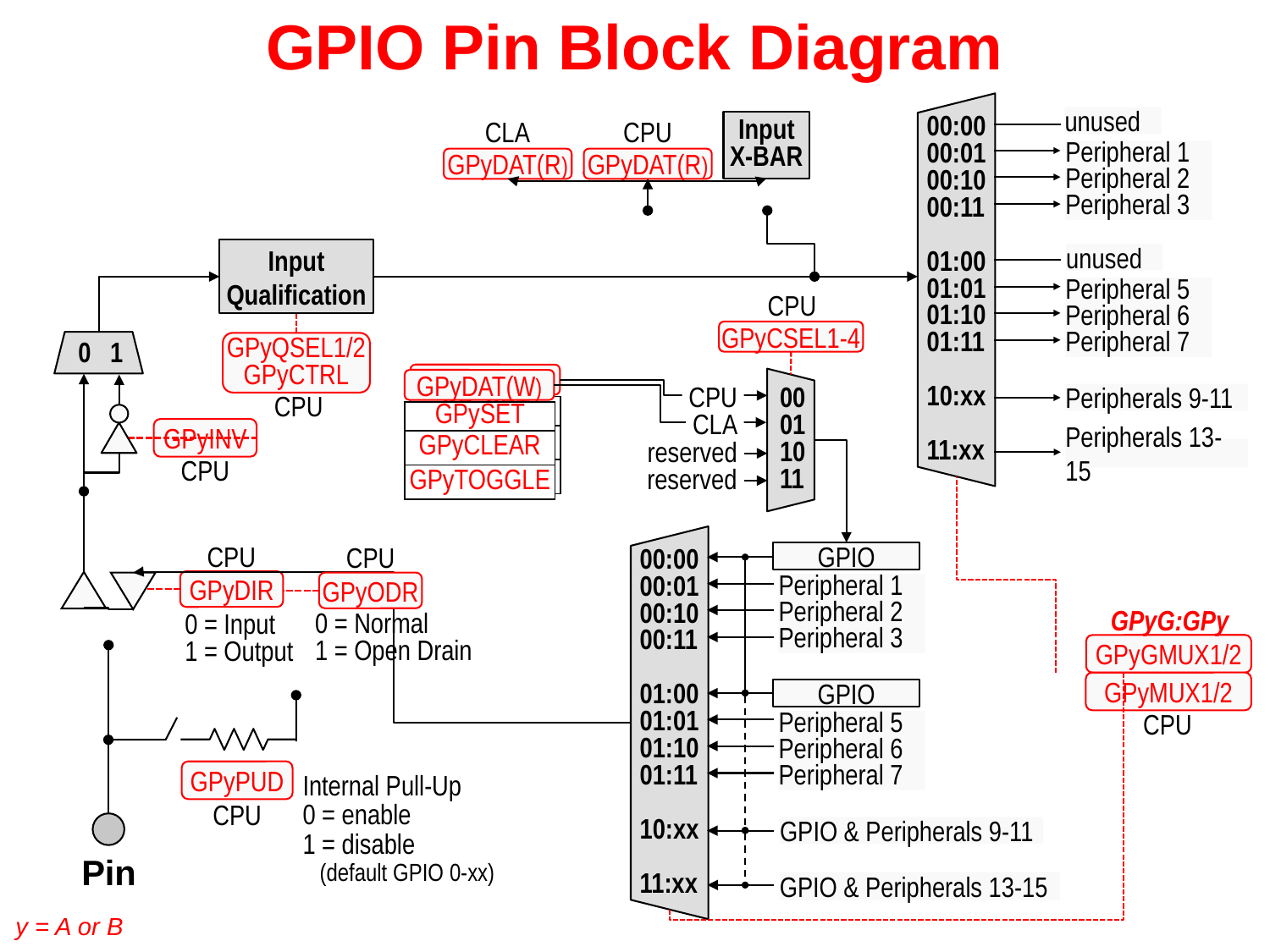

# GPIO Pin Block Diagram
unused
Input
X-BAR
00:00
00:01
00:10
00:11

01:00
01:01
01:10
01:11

10:xx

11:xx
CLA
CPU
Peripheral 1
GPyDAT(R)
GPyDAT(R)
Peripheral 2
Peripheral 3
Input
Qualification
unused

Peripheral 5
CPU
Peripheral 6
GPyCSEL1-4
Peripheral 7

GPyQSEL1/2
GPyCTRL
0   1
GPyDAT(W)
GPyDAT(W)
Peripherals 9-11
00
01
10
11
CPU
CPU
| GPySET |
| --- |
| GPyCLEAR |
| GPyTOGGLE |
| GPySET |
| --- |
| GPyCLEAR |
| GPyTOGGLE |

CLA

GPyINV
Peripherals 13-15
reserved
CPU
reserved
GPIO
00:00
00:01
00:10
00:11

01:00
01:01
01:10
01:11

10:xx

11:xx
CPU
CPU
GPyDIR

GPyODR

Peripheral 1
Peripheral 2
GPyG:GPy
0 = Normal
1 = Open Drain
0 = Input
1 = Output
Peripheral 3
GPyGMUX1/2
GPyMUX1/2
GPIO

Peripheral 5
CPU

Peripheral 6
GPyPUD
Peripheral 7
Internal Pull-Up
0 = enable
1 = disable
   (default GPIO 0-xx)
CPU

GPIO & Peripherals 9-11
Pin
GPIO & Peripherals 13-15
y = A or B